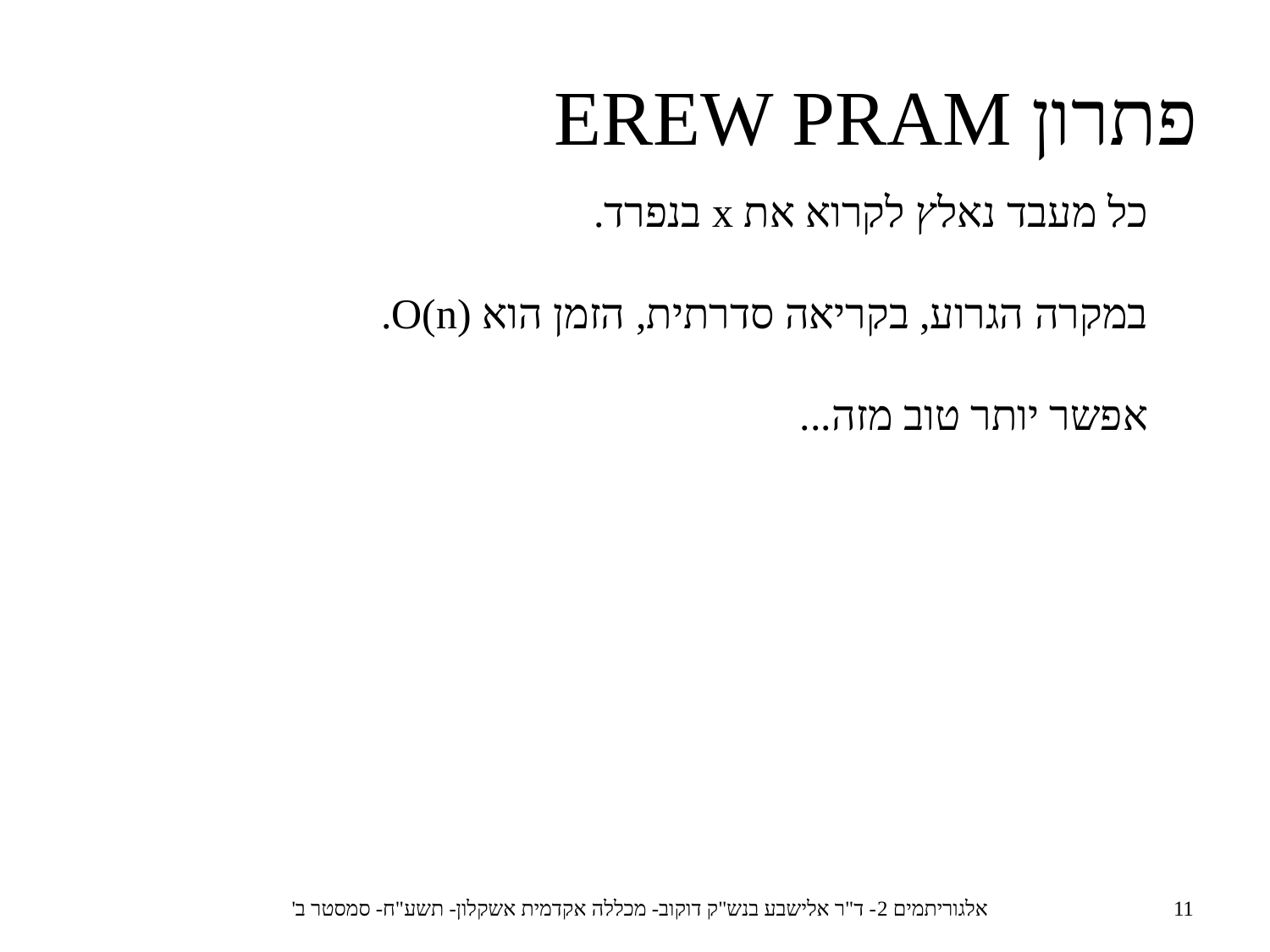

פתרון EREW PRAM
כל מעבד נאלץ לקרוא את x בנפרד.

במקרה הגרוע, בקריאה סדרתית, הזמן הוא O(n).

אפשר יותר טוב מזה...
אלגוריתמים 2- ד"ר אלישבע בנש"ק דוקוב- מכללה אקדמית אשקלון- תשע"ח- סמסטר ב'
11